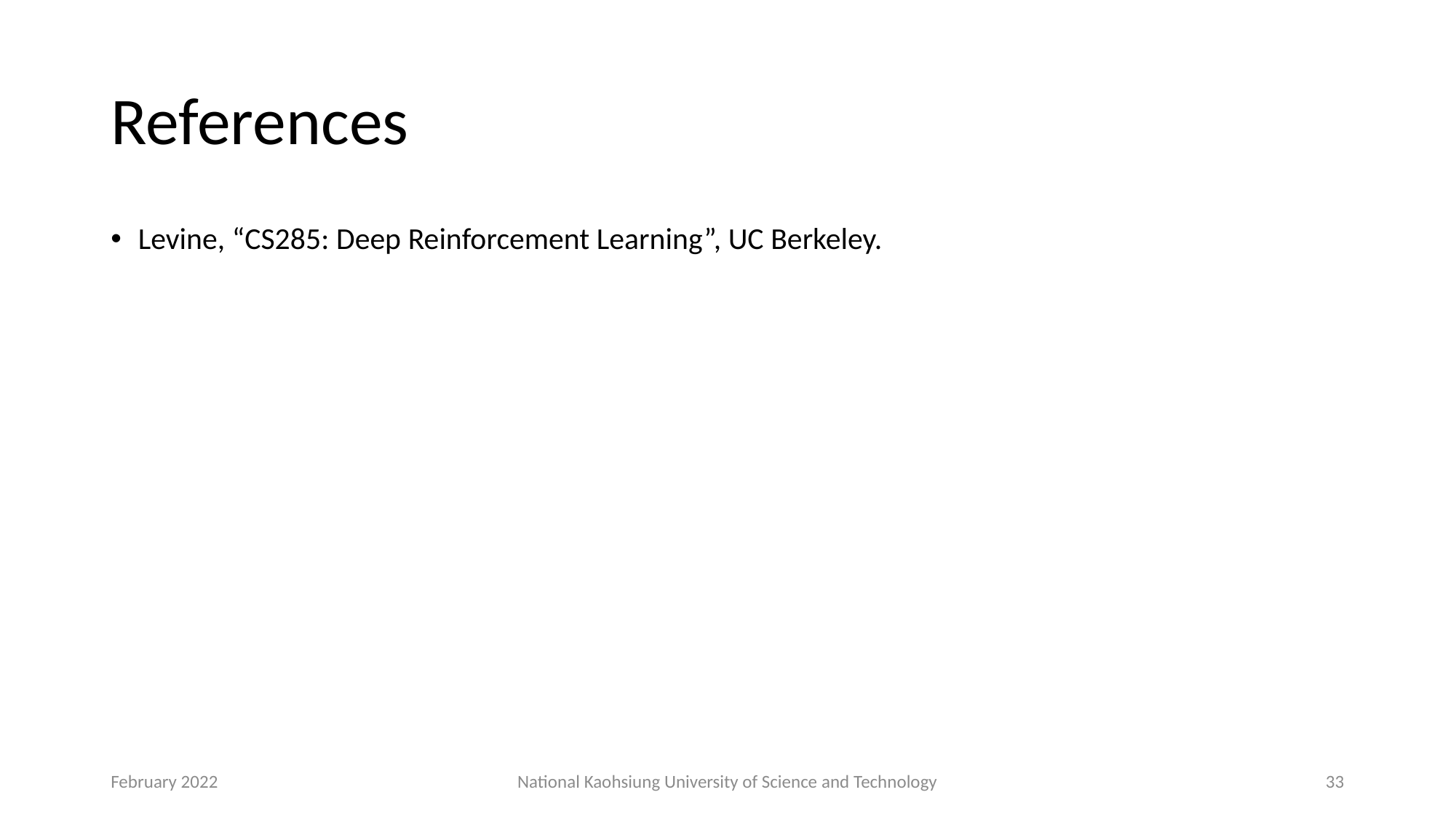

# References
Levine, “CS285: Deep Reinforcement Learning”, UC Berkeley.
February 2022
National Kaohsiung University of Science and Technology
33